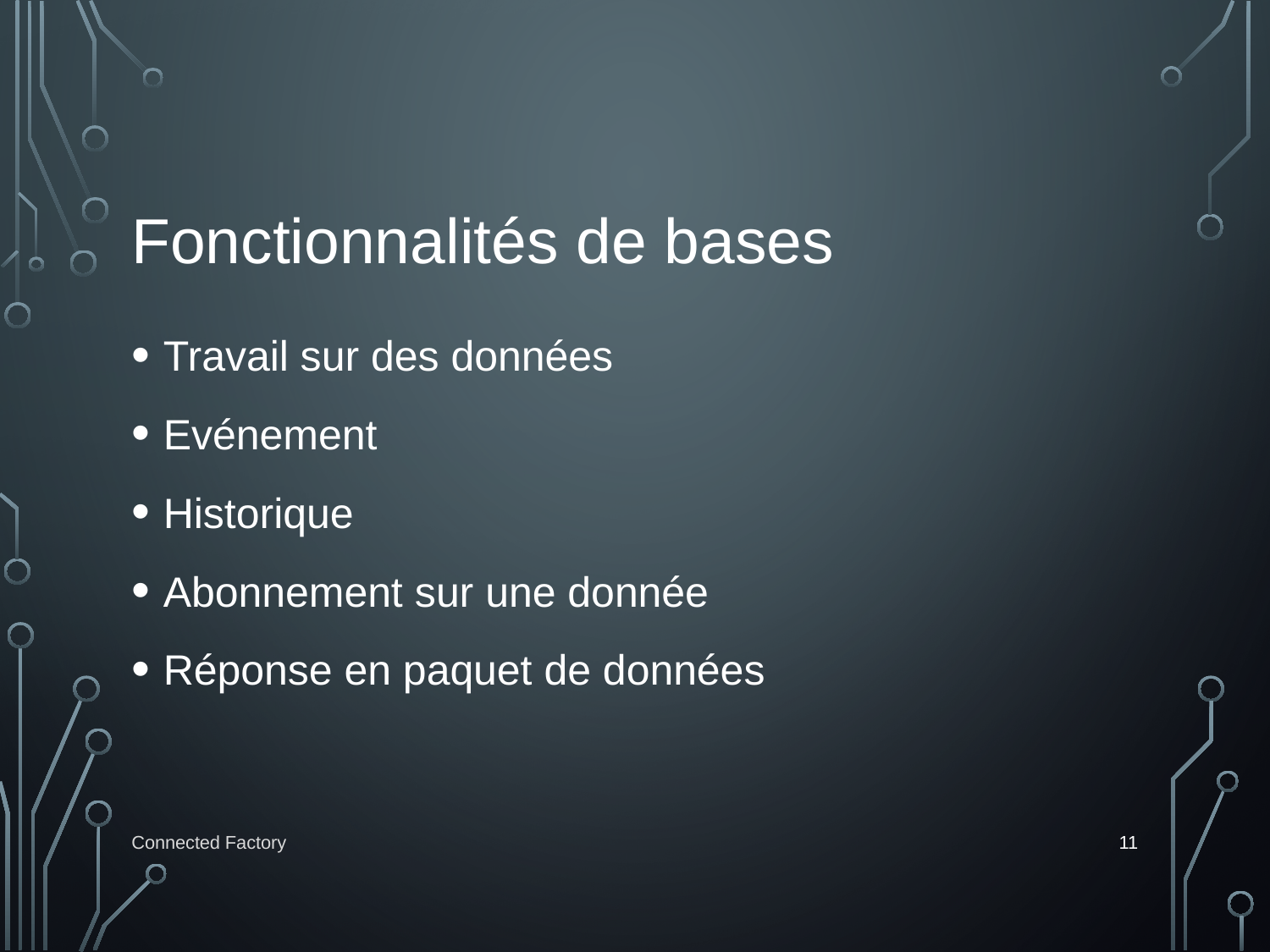

# Fonctionnalités de bases
Travail sur des données
Evénement
Historique
Abonnement sur une donnée
Réponse en paquet de données
11
Connected Factory